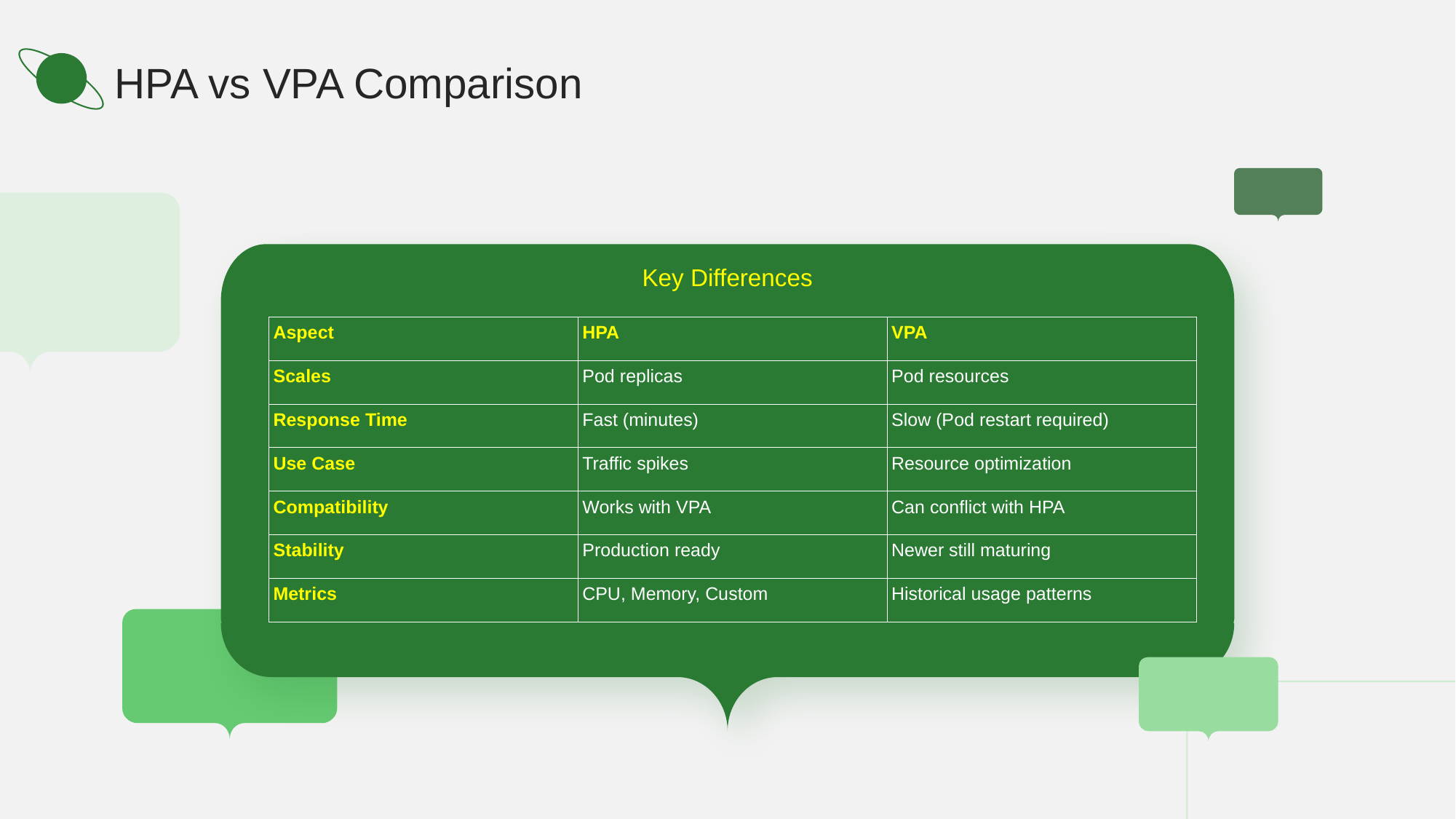

HPA vs VPA Comparison

Key Differences
| Aspect | HPA | VPA |
| --- | --- | --- |
| Scales | Pod replicas | Pod resources |
| Response Time | Fast (minutes) | Slow (Pod restart required) |
| Use Case | Traffic spikes | Resource optimization |
| Compatibility | Works with VPA | Can conflict with HPA |
| Stability | Production ready | Newer still maturing |
| Metrics | CPU, Memory, Custom | Historical usage patterns |